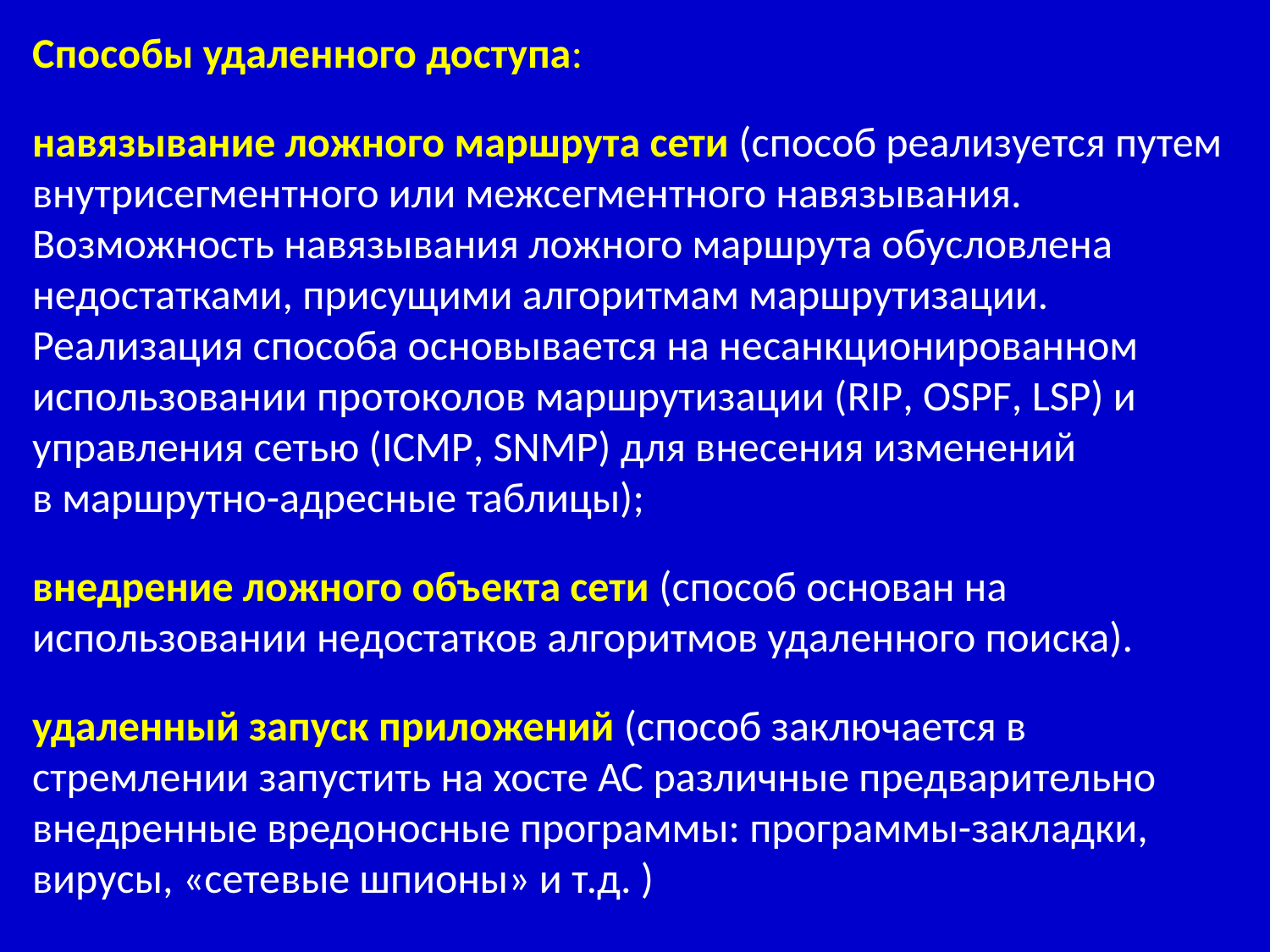

Способы удаленного доступа:

навязывание ложного маршрута сети (способ реализуется путем внутрисегментного или межсегментного навязывания. Возможность навязывания ложного маршрута обусловлена недостатками, присущими алгоритмам маршрутизации. Реализация способа основывается на несанкционированном использовании протоколов маршрутизации (RIP, OSPF, LSP) и управления сетью (ICMP, SNMP) для внесения изменений
в маршрутно-адресные таблицы);

внедрение ложного объекта сети (способ основан на использовании недостатков алгоритмов удаленного поиска).

удаленный запуск приложений (способ заключается в стремлении запустить на хосте АС различные предварительно внедренные вредоносные программы: программы-закладки, вирусы, «сетевые шпионы» и т.д. )